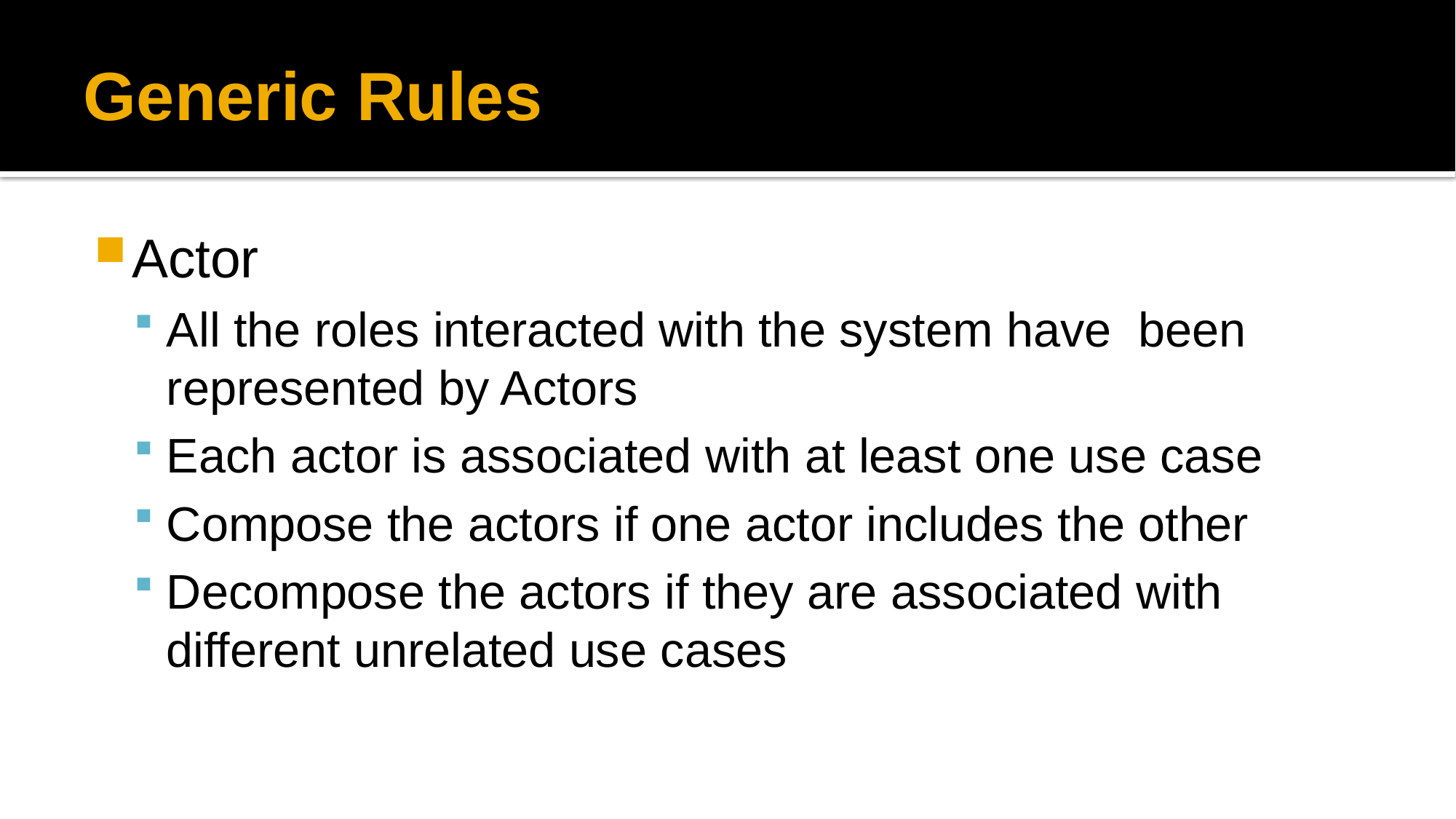

# Generic Rules
Actor
All the roles interacted with the system have  been represented by Actors
Each actor is associated with at least one use case
Compose the actors if one actor includes the other
Decompose the actors if they are associated with different unrelated use cases